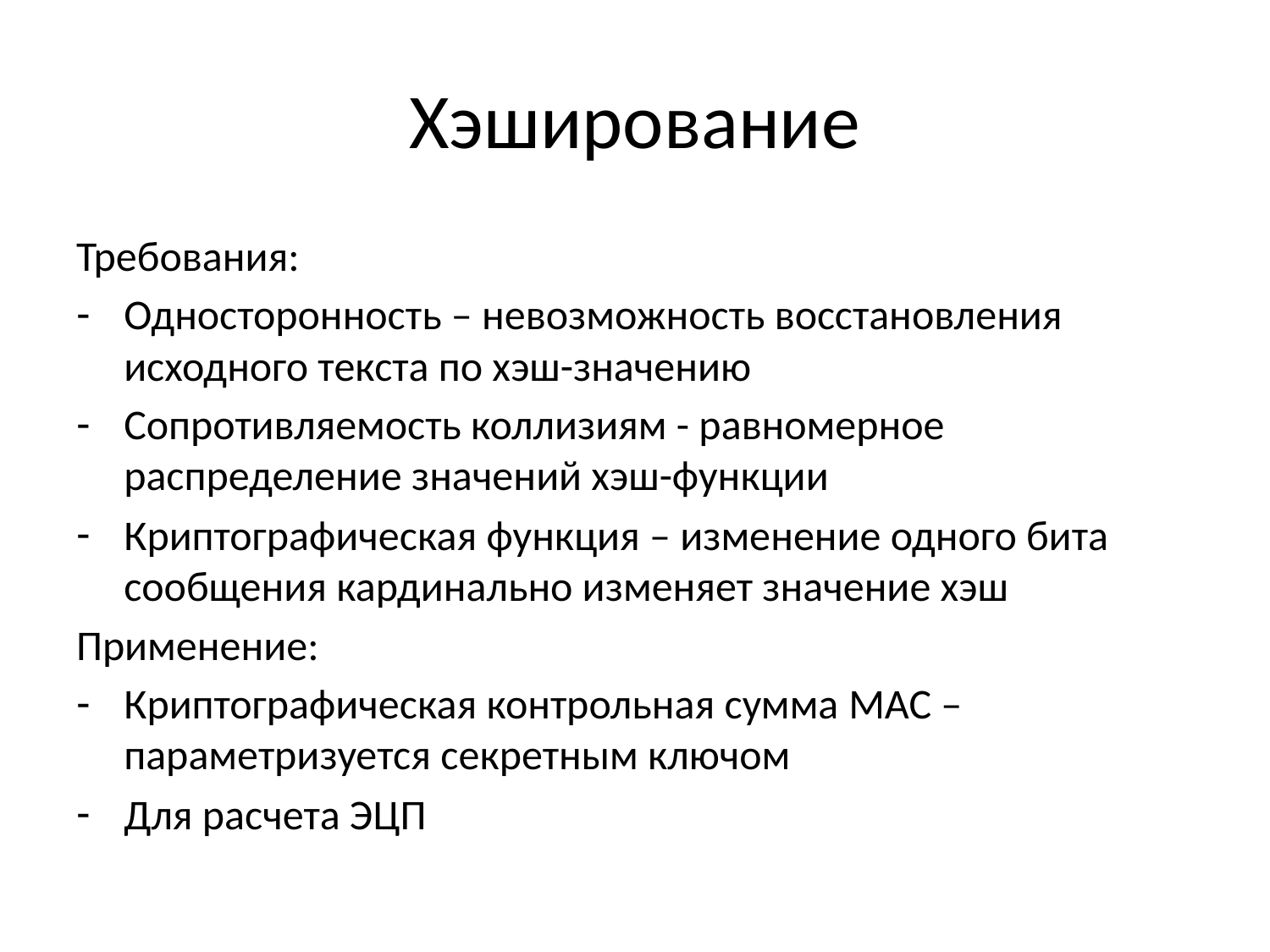

# Хэширование
Требования:
Односторонность – невозможность восстановления исходного текста по хэш-значению
Сопротивляемость коллизиям - равномерное распределение значений хэш-функции
Криптографическая функция – изменение одного бита сообщения кардинально изменяет значение хэш
Применение:
Криптографическая контрольная сумма MAC – параметризуется секретным ключом
Для расчета ЭЦП